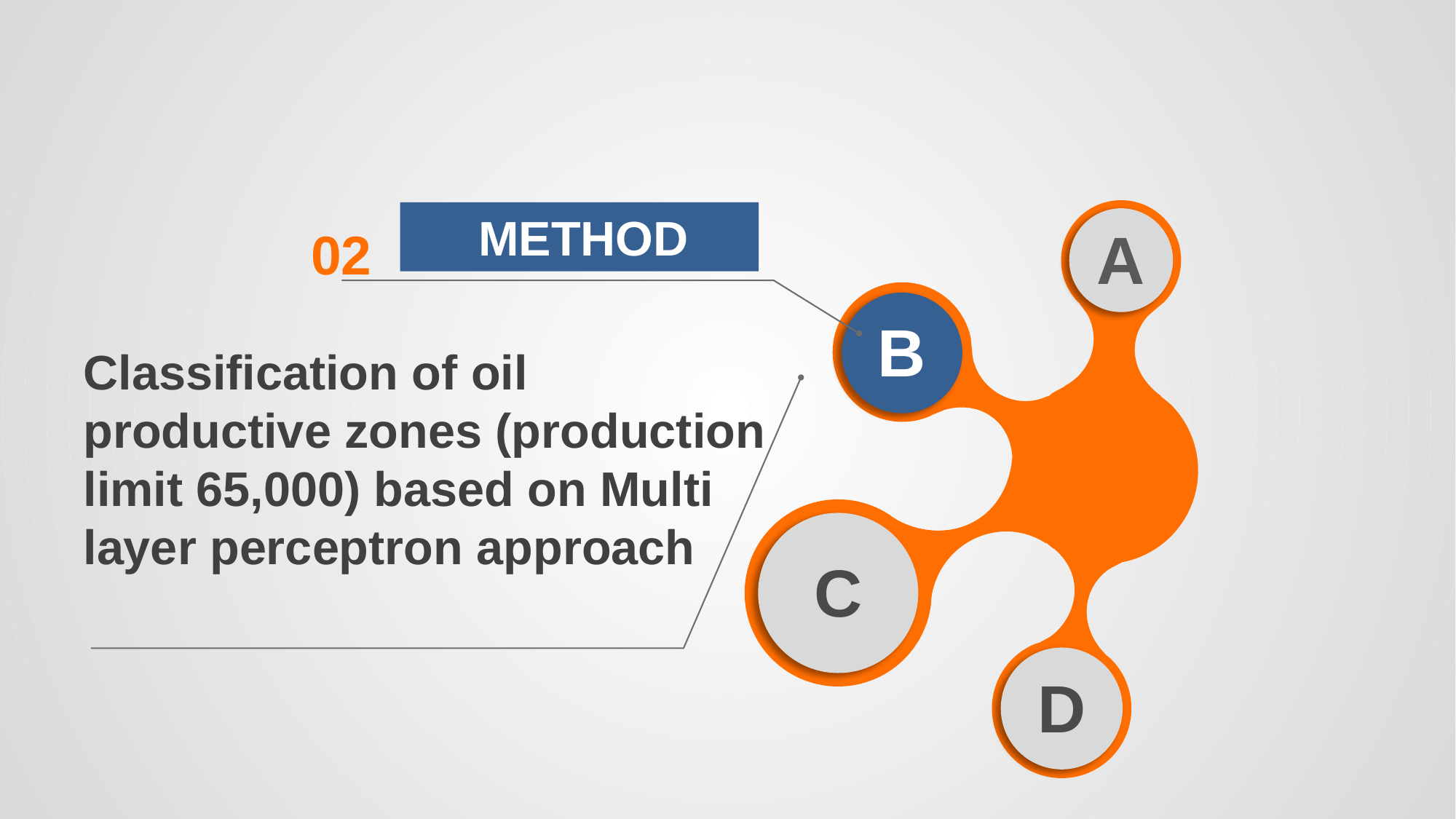

METHOD
02

A
B
Classification of oil productive zones (production limit 65,000) based on Multi layer perceptron approach

C
D